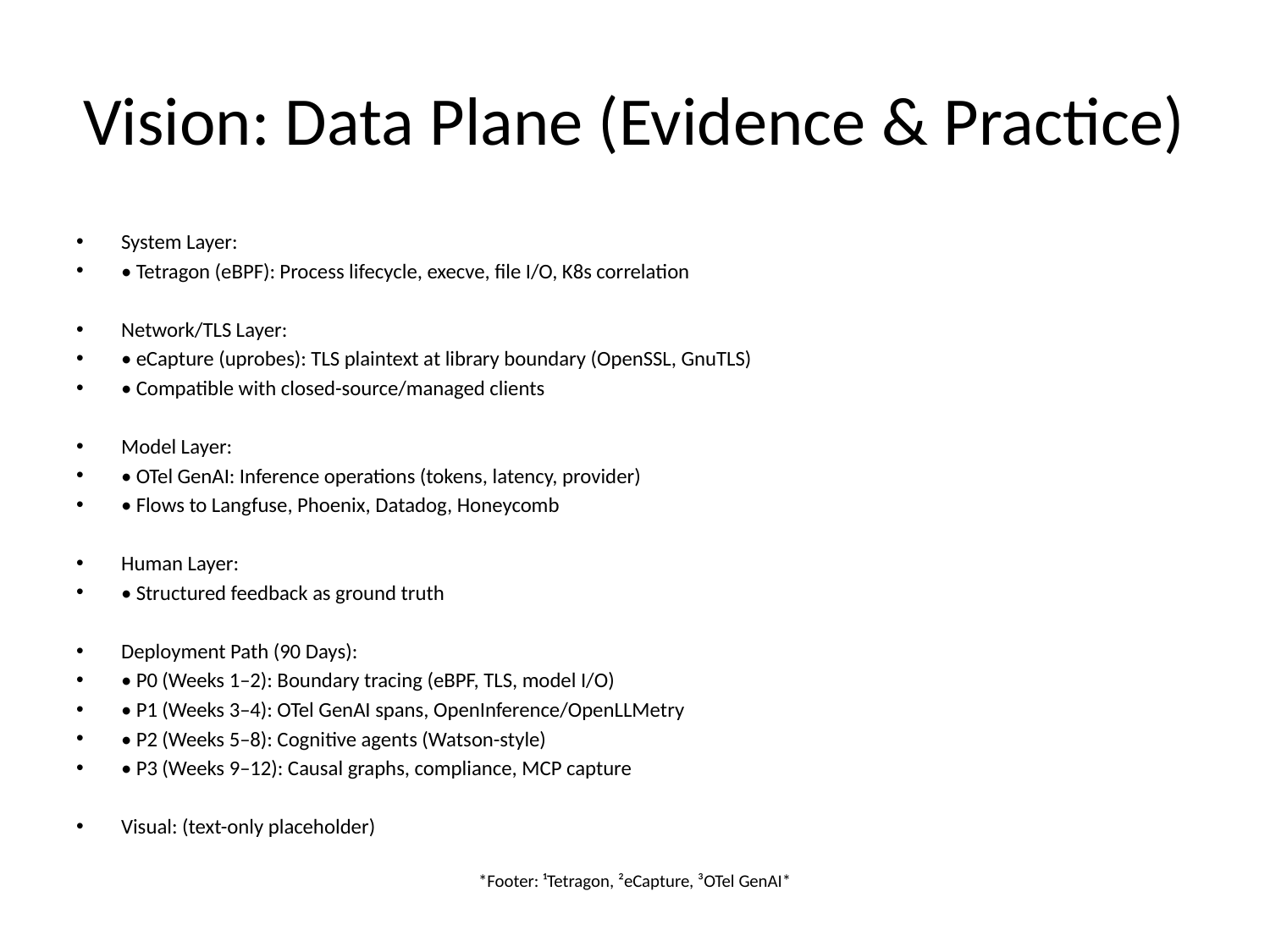

# Vision: Data Plane (Evidence & Practice)
System Layer:
• Tetragon (eBPF): Process lifecycle, execve, file I/O, K8s correlation

Network/TLS Layer:
• eCapture (uprobes): TLS plaintext at library boundary (OpenSSL, GnuTLS)
• Compatible with closed-source/managed clients

Model Layer:
• OTel GenAI: Inference operations (tokens, latency, provider)
• Flows to Langfuse, Phoenix, Datadog, Honeycomb

Human Layer:
• Structured feedback as ground truth

Deployment Path (90 Days):
• P0 (Weeks 1–2): Boundary tracing (eBPF, TLS, model I/O)
• P1 (Weeks 3–4): OTel GenAI spans, OpenInference/OpenLLMetry
• P2 (Weeks 5–8): Cognitive agents (Watson-style)
• P3 (Weeks 9–12): Causal graphs, compliance, MCP capture

Visual: (text-only placeholder)
*Footer: ¹Tetragon, ²eCapture, ³OTel GenAI*